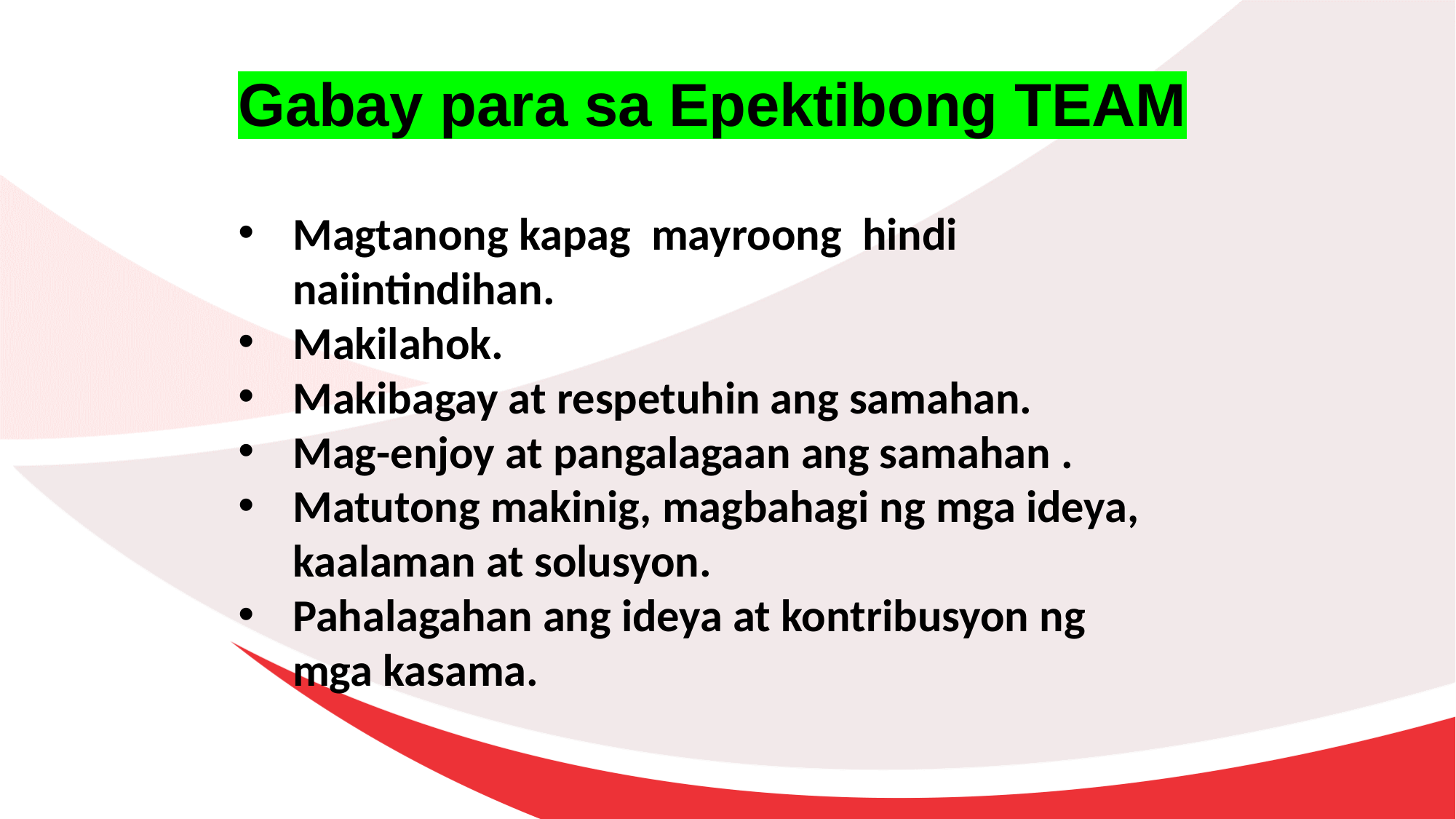

Gabay para sa Epektibong TEAM

Magtanong kapag  mayroong  hindi
	naiintindihan.
Makilahok.
Makibagay at respetuhin ang samahan.
Mag-enjoy at pangalagaan ang samahan .
Matutong makinig, magbahagi ng mga ideya,  kaalaman at solusyon.
Pahalagahan ang ideya at kontribusyon ng
	mga kasama.